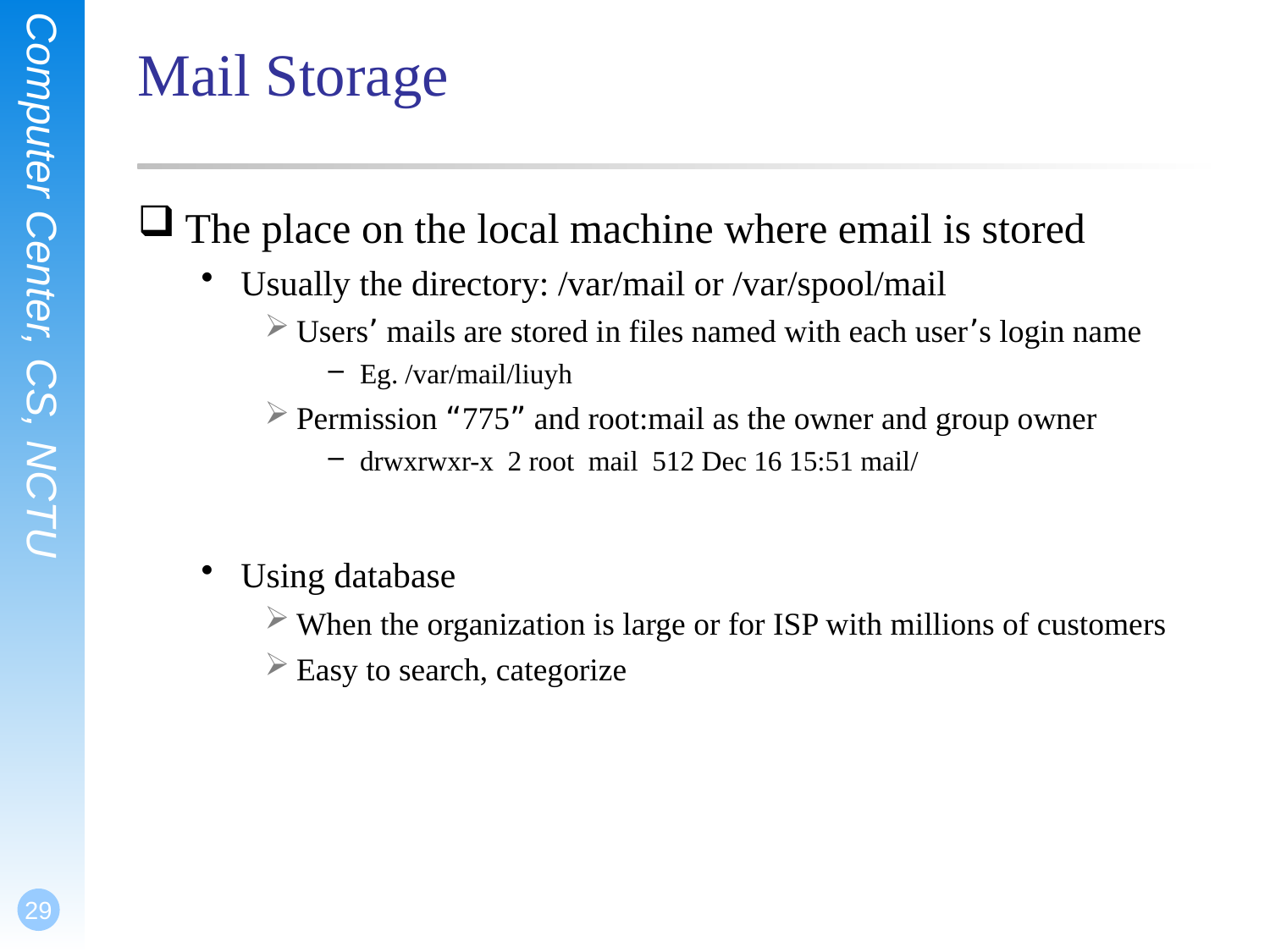

# Mail Storage
The place on the local machine where email is stored
Usually the directory: /var/mail or /var/spool/mail
Users’ mails are stored in files named with each user’s login name
Eg. /var/mail/liuyh
Permission “775” and root:mail as the owner and group owner
drwxrwxr-x  2 root  mail  512 Dec 16 15:51 mail/

Using database
When the organization is large or for ISP with millions of customers
Easy to search, categorize